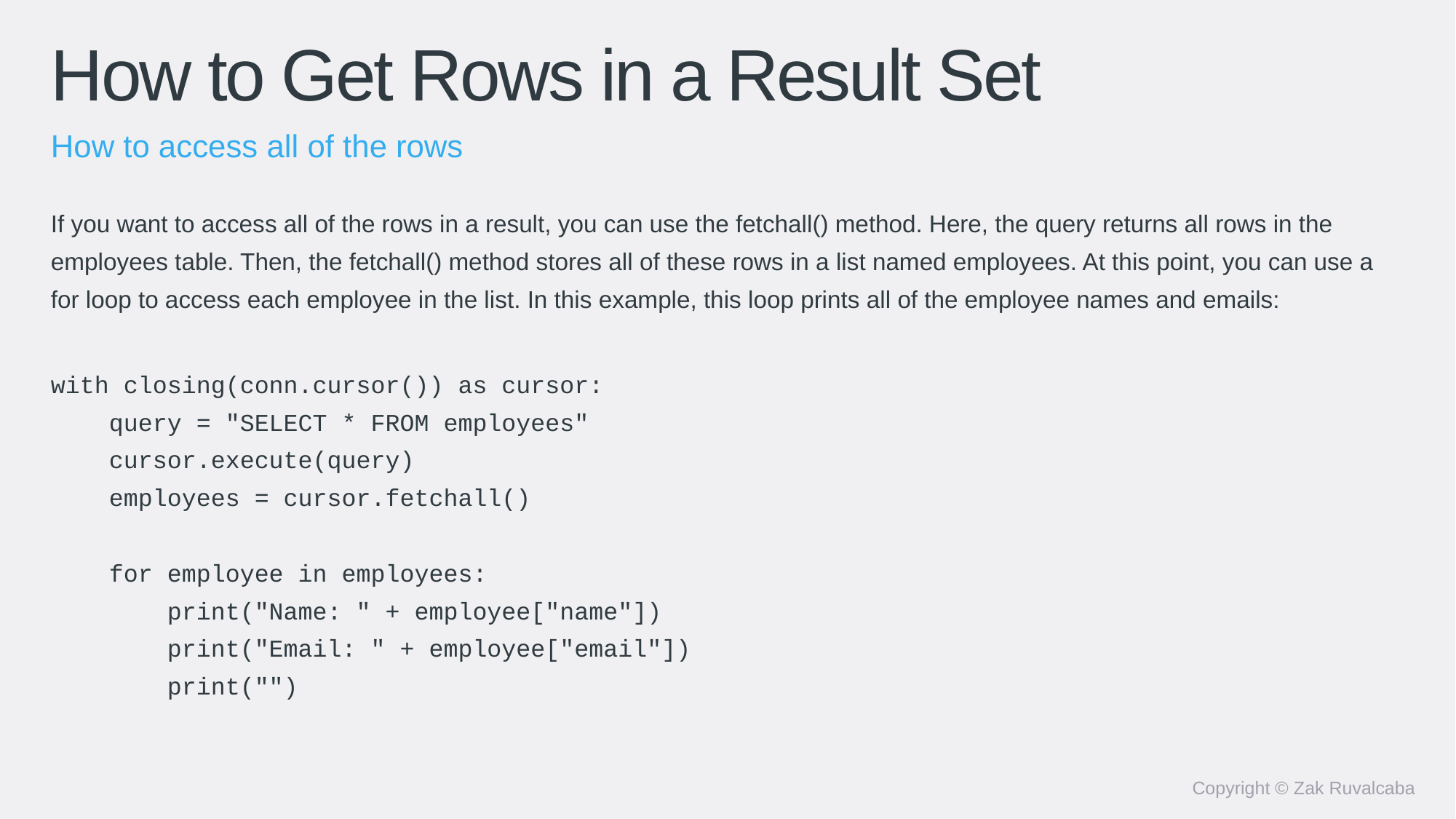

# How to Get Rows in a Result Set
How to access all of the rows
If you want to access all of the rows in a result, you can use the fetchall() method. Here, the query returns all rows in the employees table. Then, the fetchall() method stores all of these rows in a list named employees. At this point, you can use a for loop to access each employee in the list. In this example, this loop prints all of the employee names and emails:

with closing(conn.cursor()) as cursor:
    query = "SELECT * FROM employees"
    cursor.execute(query)
    employees = cursor.fetchall()
    for employee in employees:
        print("Name: " + employee["name"])
        print("Email: " + employee["email"])
        print("")